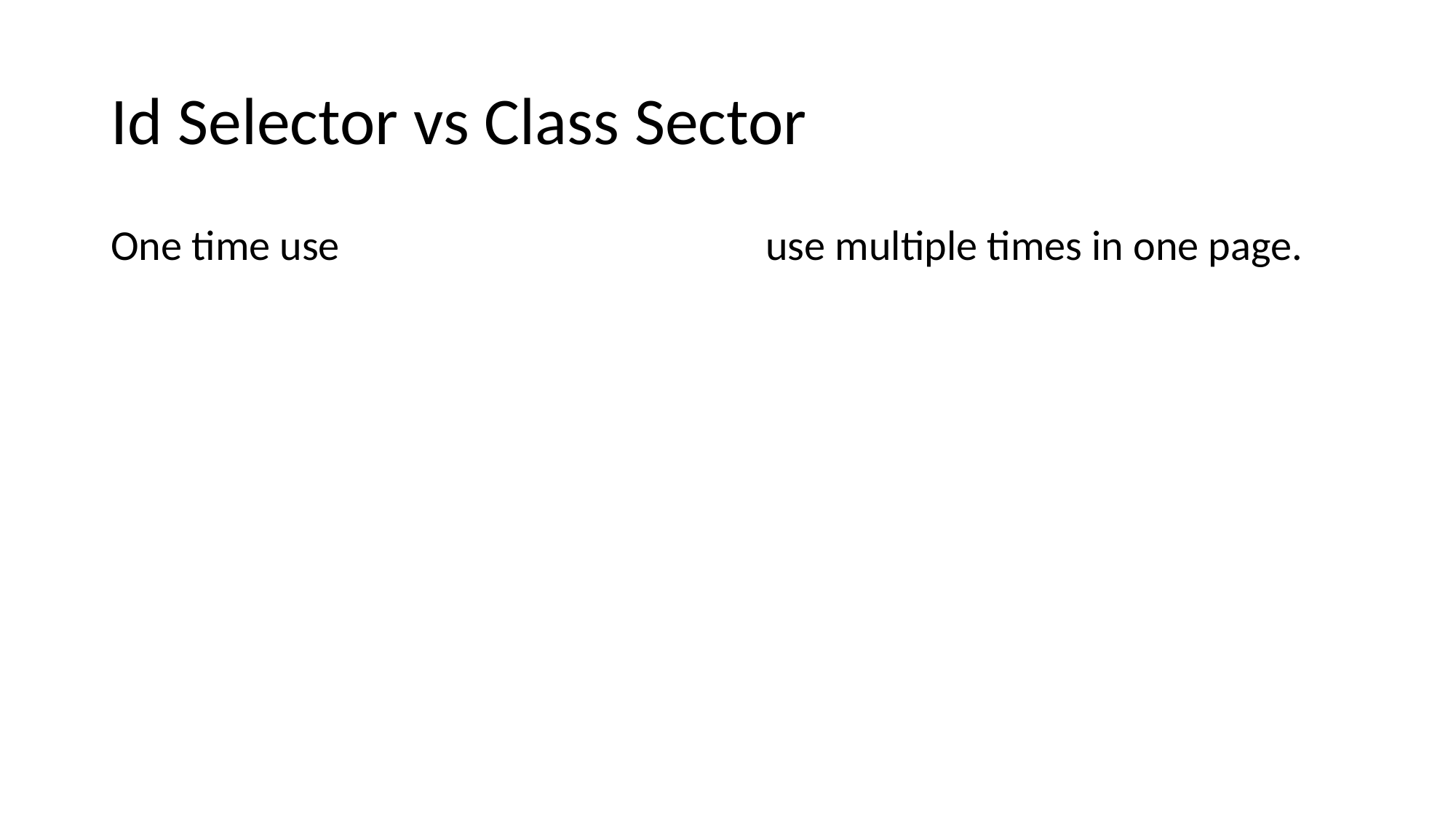

# Id Selector vs Class Sector
One time use				use multiple times in one page.